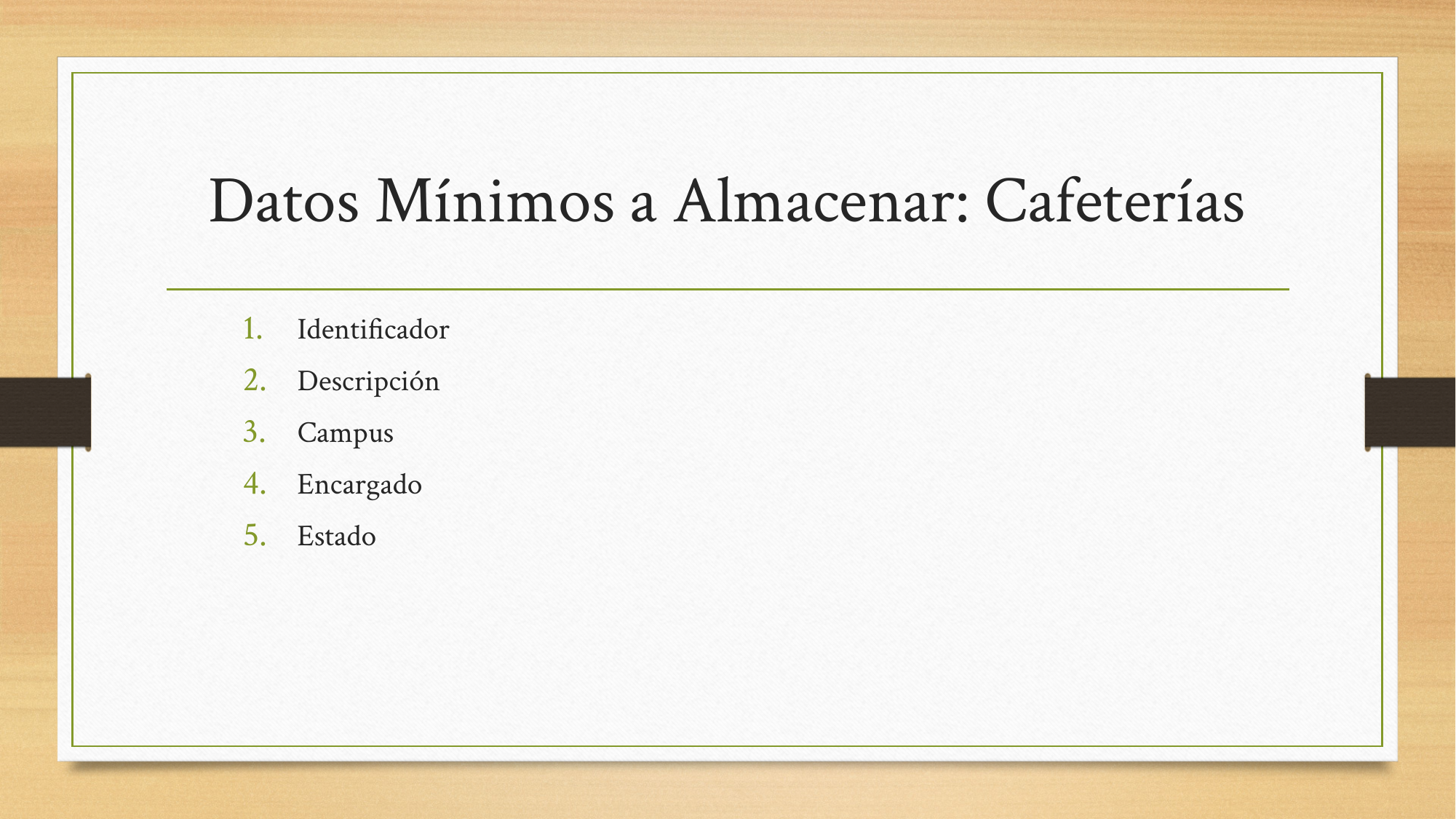

# Datos Mínimos a Almacenar: Cafeterías
Identificador
Descripción
Campus
Encargado
Estado